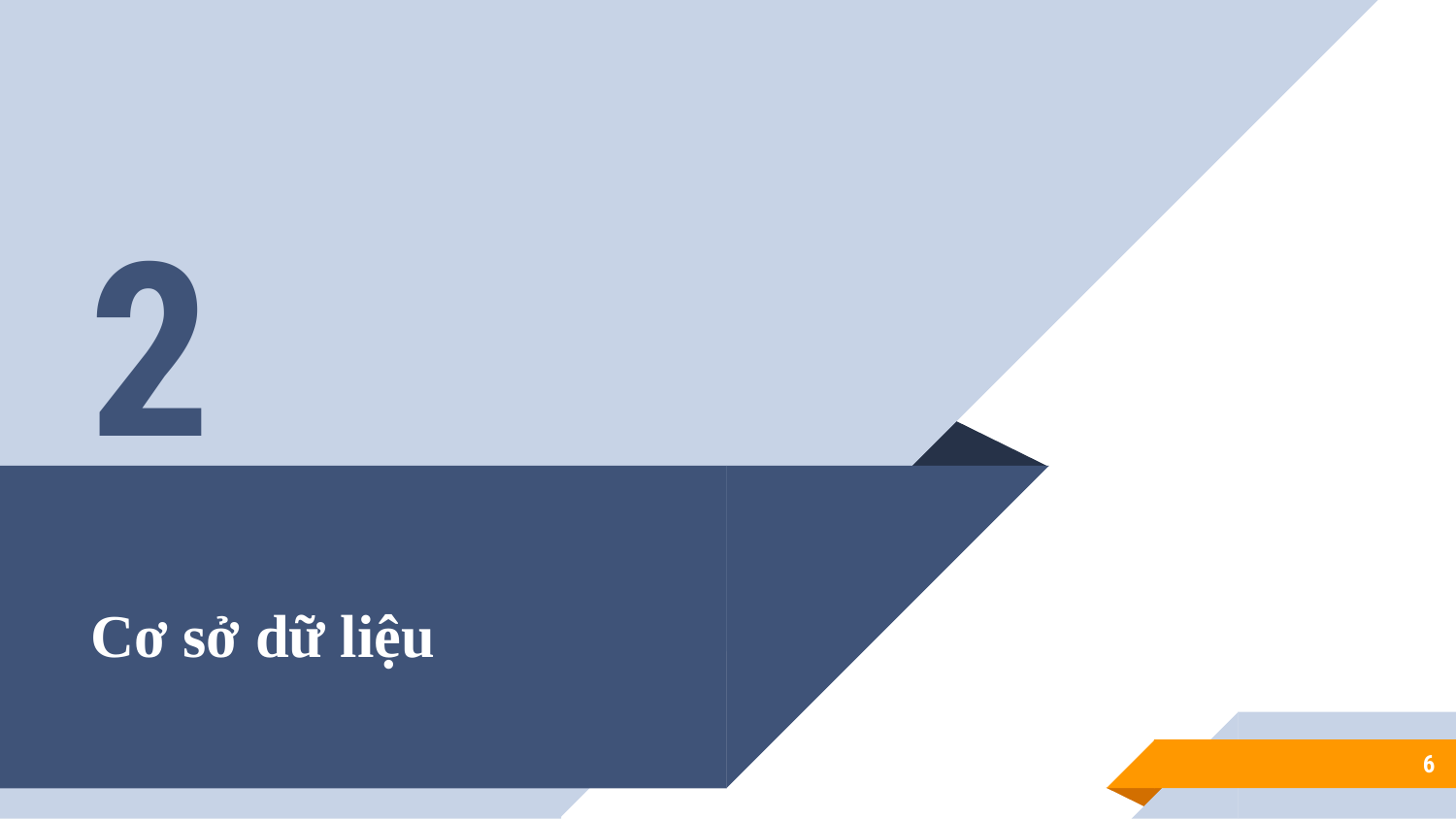

2
# Cơ sở dữ liệu
6